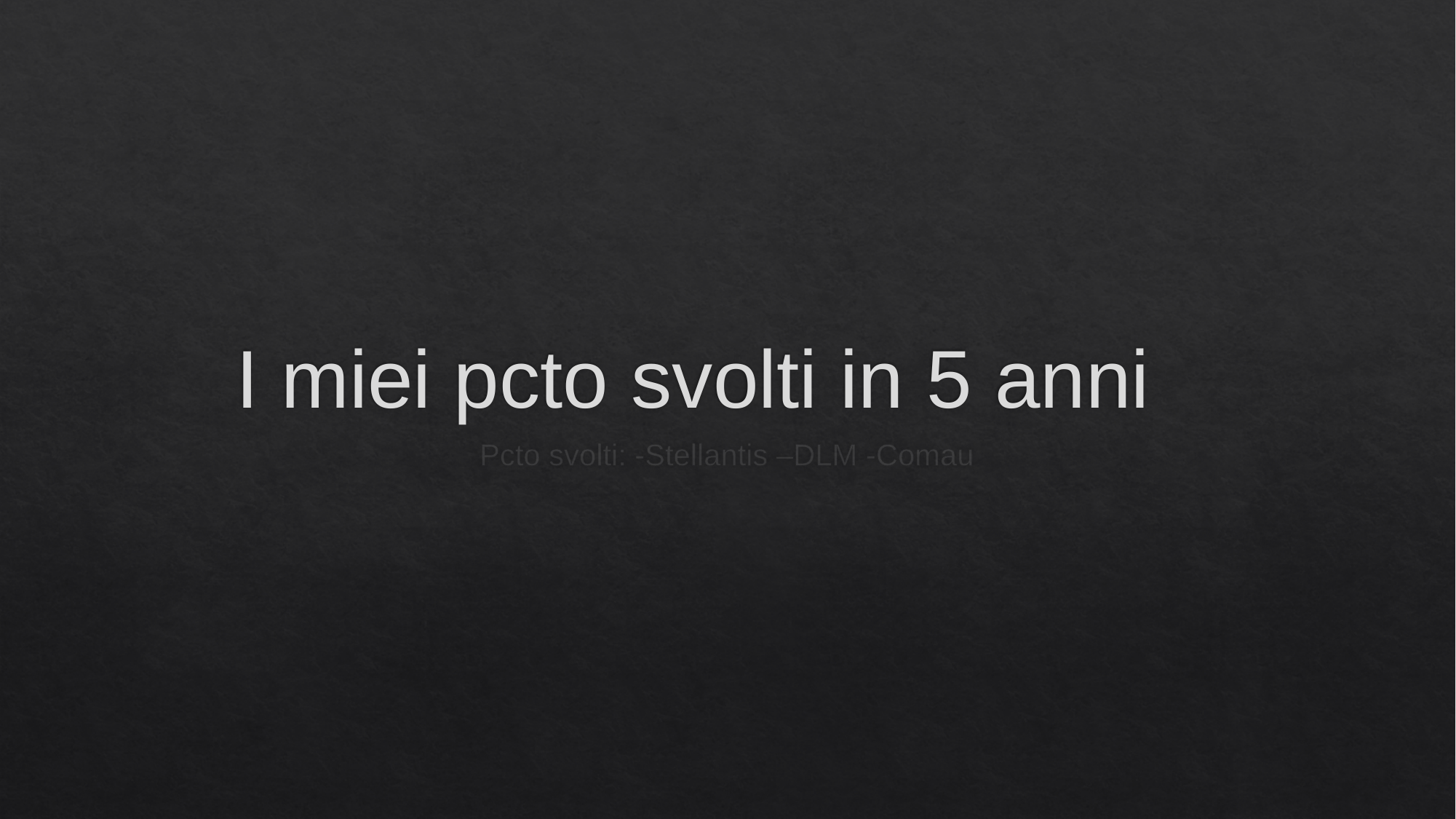

# I miei pcto svolti in 5 anni
Pcto svolti: -Stellantis –DLM -Comau